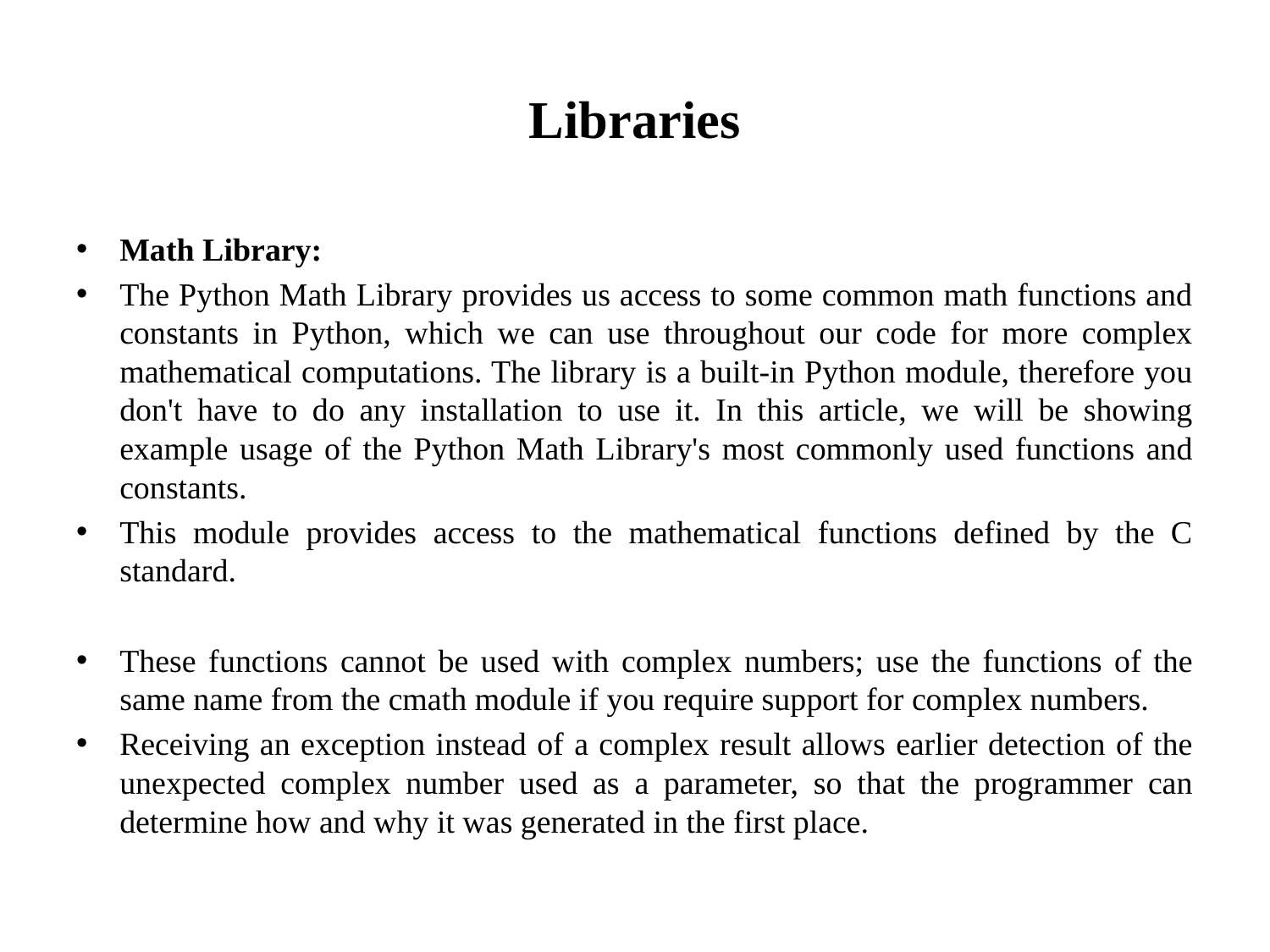

# Libraries
Math Library:
The Python Math Library provides us access to some common math functions and constants in Python, which we can use throughout our code for more complex mathematical computations. The library is a built-in Python module, therefore you don't have to do any installation to use it. In this article, we will be showing example usage of the Python Math Library's most commonly used functions and constants.
This module provides access to the mathematical functions defined by the C standard.

These functions cannot be used with complex numbers; use the functions of the same name from the cmath module if you require support for complex numbers.
Receiving an exception instead of a complex result allows earlier detection of the unexpected complex number used as a parameter, so that the programmer can determine how and why it was generated in the first place.